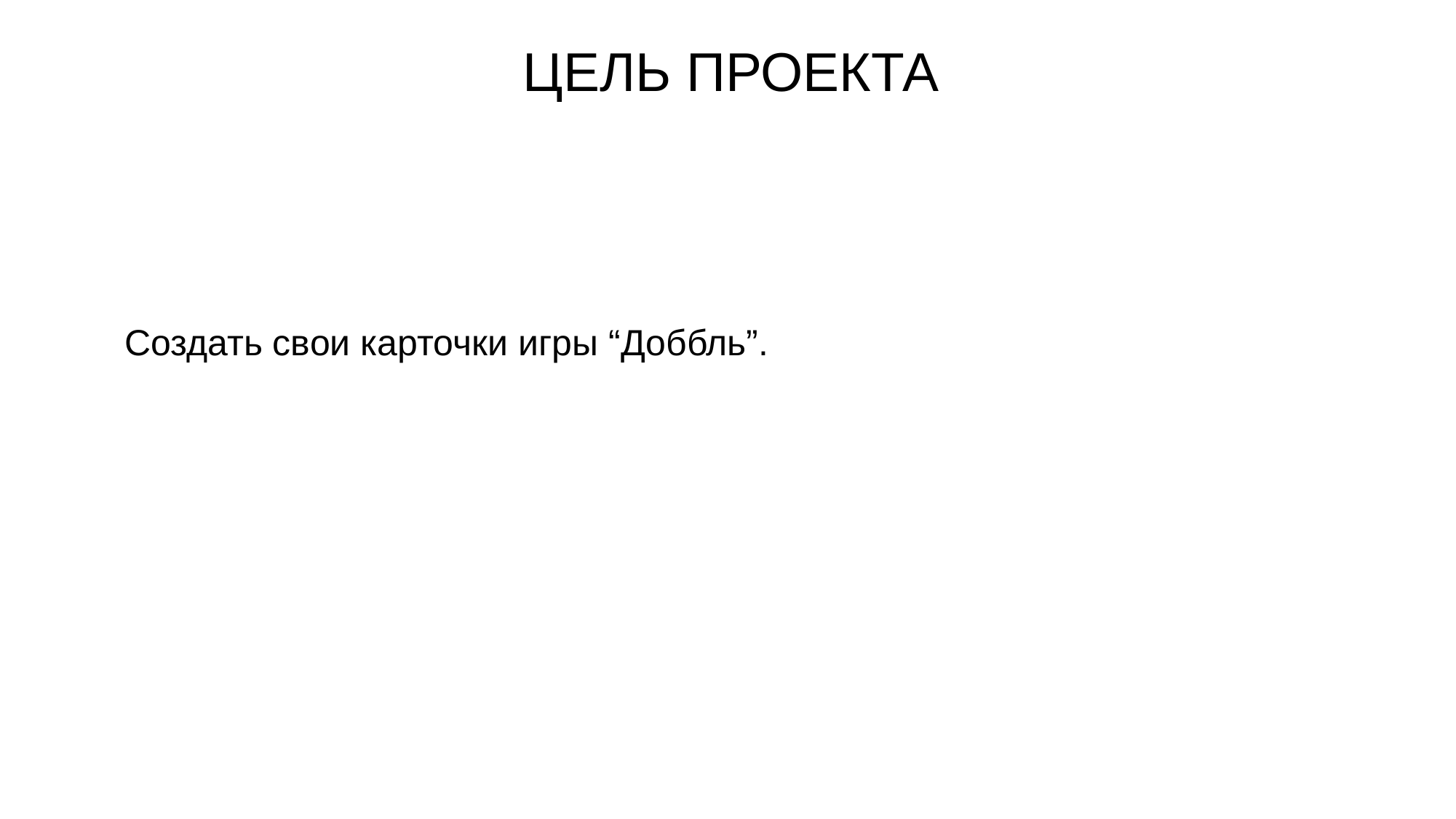

ЦЕЛЬ ПРОЕКТА
Создать свои карточки игры “Доббль”.